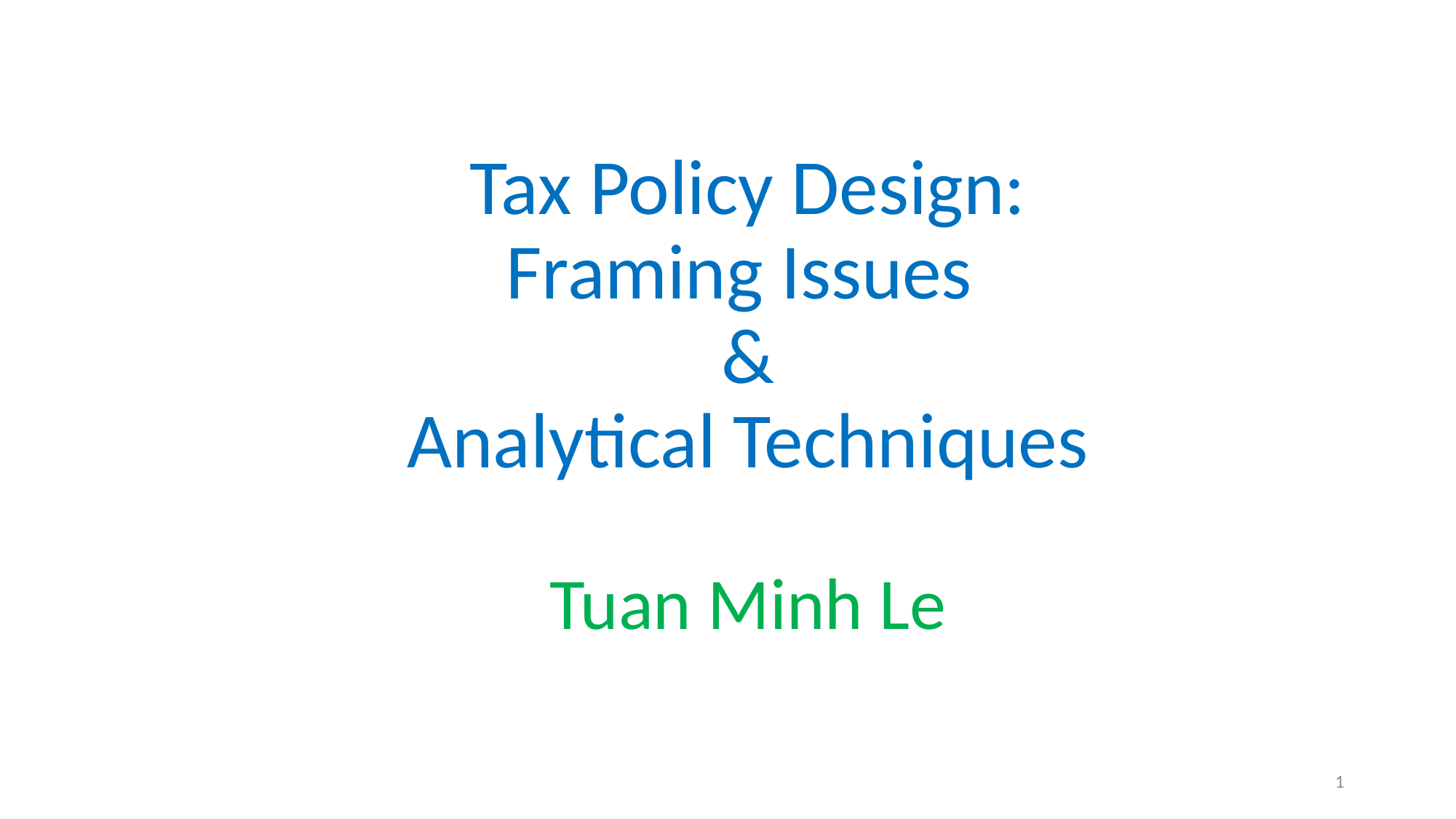

# Tax Policy Design: Framing Issues & Analytical Techniques
Tuan Minh Le
1